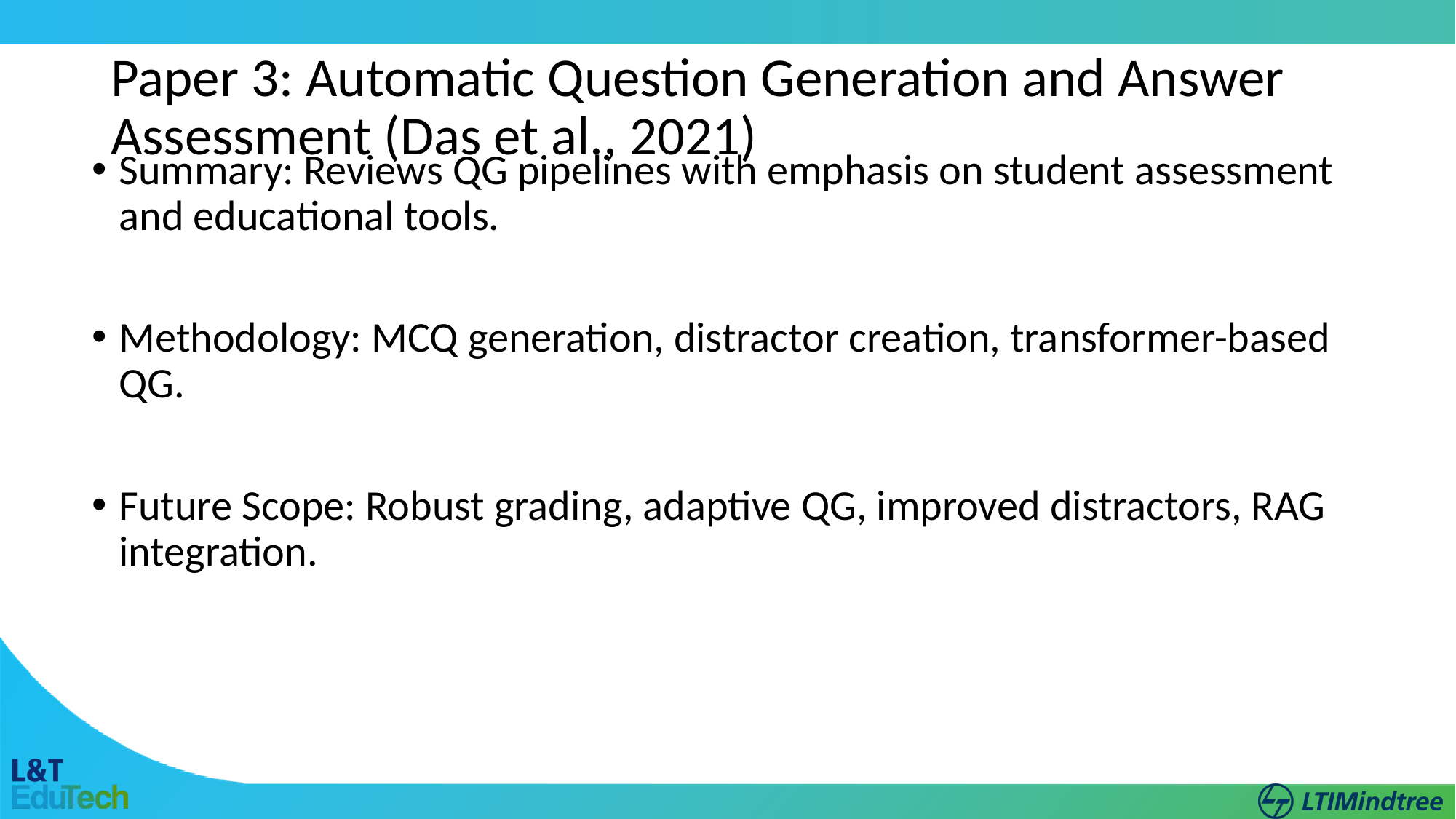

# Paper 3: Automatic Question Generation and Answer Assessment (Das et al., 2021)
Summary: Reviews QG pipelines with emphasis on student assessment and educational tools.

Methodology: MCQ generation, distractor creation, transformer-based QG.

Future Scope: Robust grading, adaptive QG, improved distractors, RAG integration.